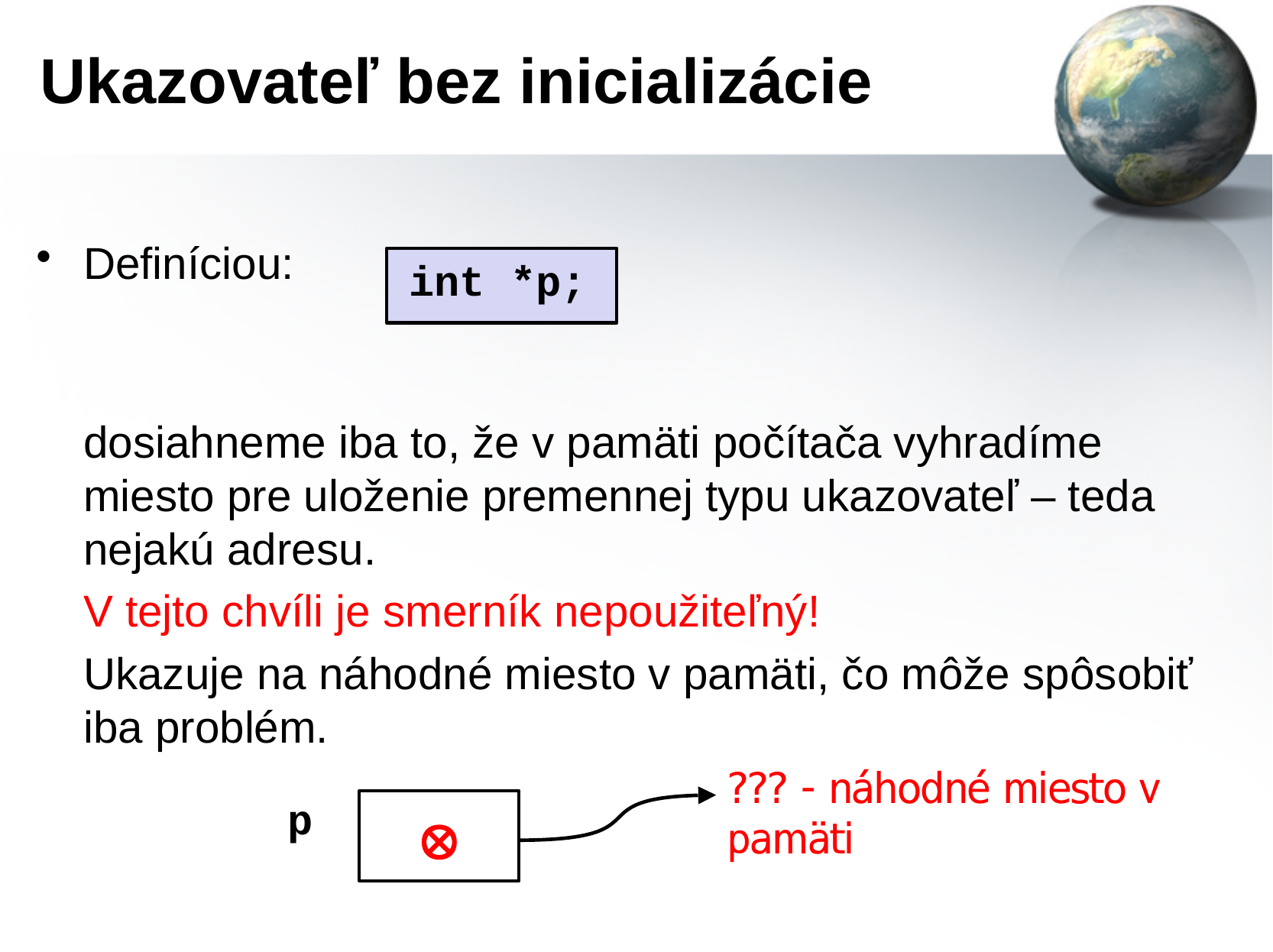

# Ukazovateľ bez inicializácie
Definíciou:

	dosiahneme iba to, že v pamäti počítača vyhradíme     miesto pre uloženie premennej typu ukazovateľ – teda nejakú adresu.
	V tejto chvíli je smerník nepoužiteľný!
	Ukazuje na náhodné miesto v pamäti, čo môže spôsobiť iba problém.

int *p;
??? - náhodné miesto v pamäti
p
⊗